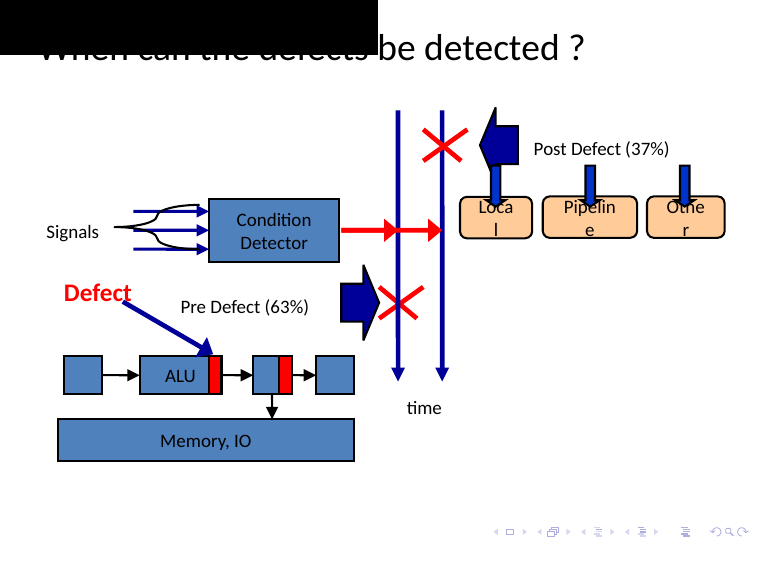

# When can the defects be detected ?

Post Defect (37%)

Pipeline
Other
Local
Condition
Detector

Signals

Defect
Pre Defect (63%)

ALU

Memory, IO

time
58
http://iacoma.cs.uiuc.edu